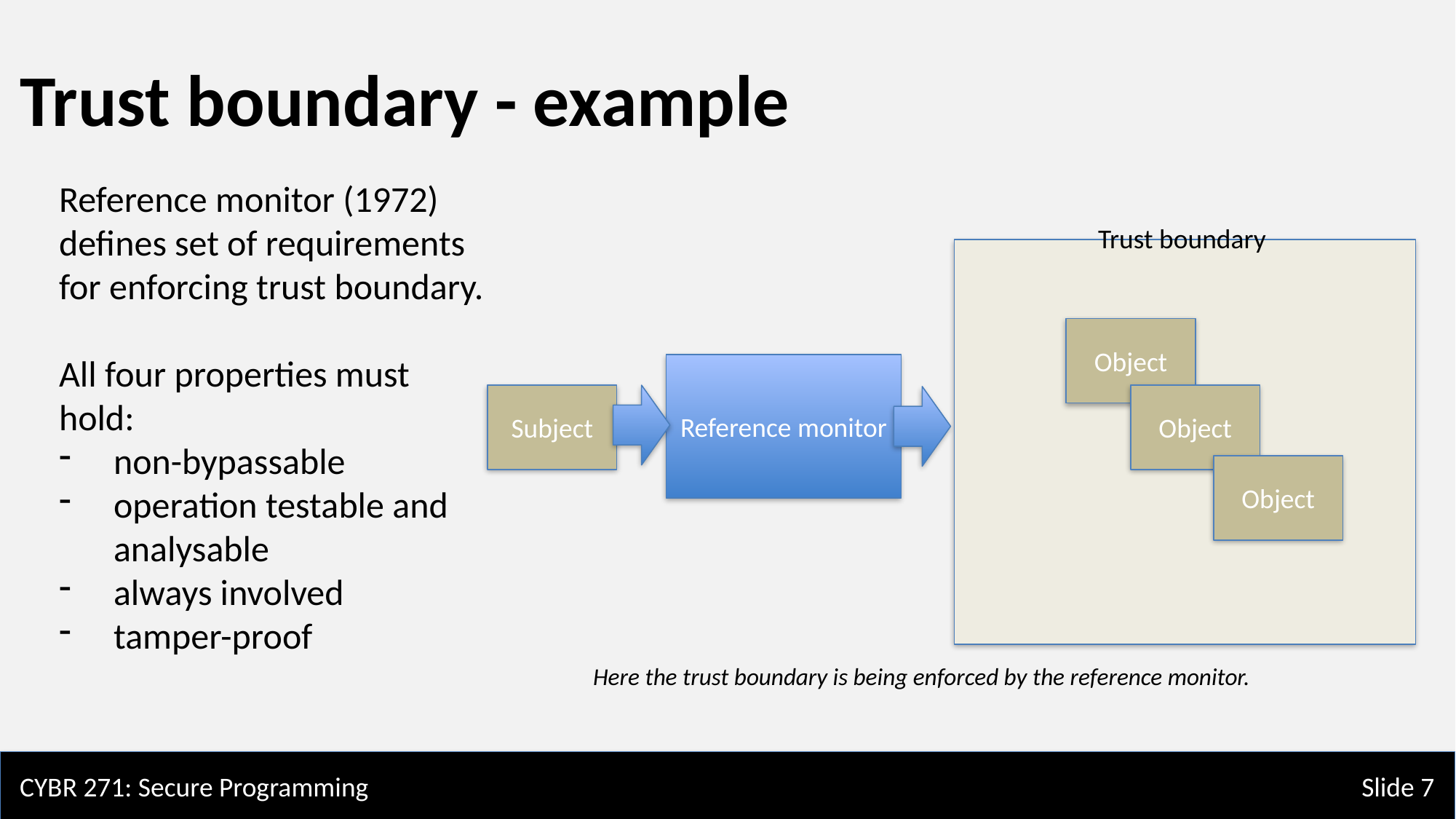

Trust boundary - example
Reference monitor (1972) defines set of requirements for enforcing trust boundary.

All four properties must hold:
non-bypassable
operation testable and analysable
always involved
tamper-proof

Trust boundary

Object
Reference monitor
Subject

Object

Object
Here the trust boundary is being enforced by the reference monitor.

CYBR 271: Secure Programming
Slide 7